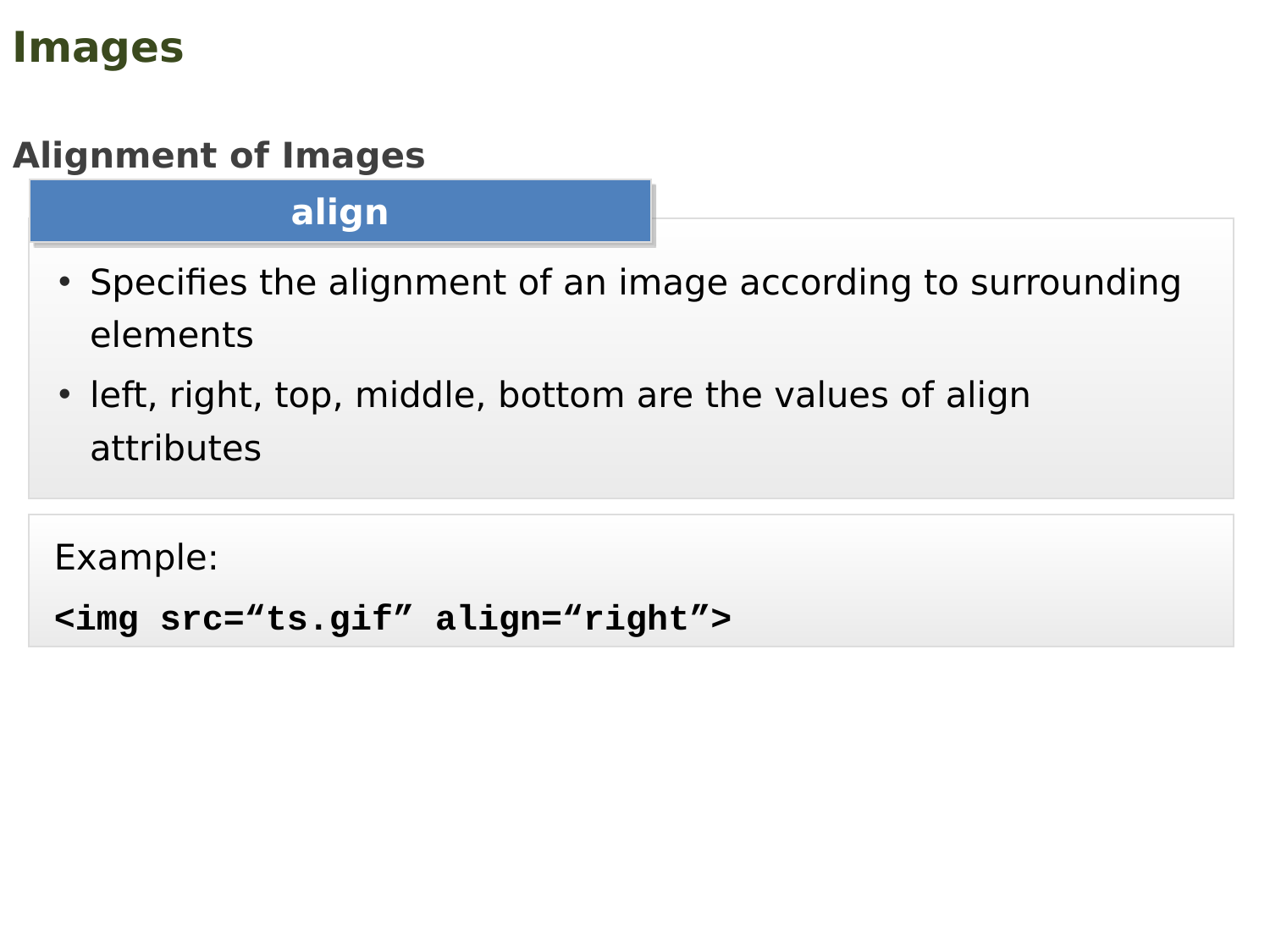

Images
Alignment of Images
align
Specifies the alignment of an image according to surrounding elements
left, right, top, middle, bottom are the values of align attributes

Example:
<img src=“ts.gif” align=“right”>